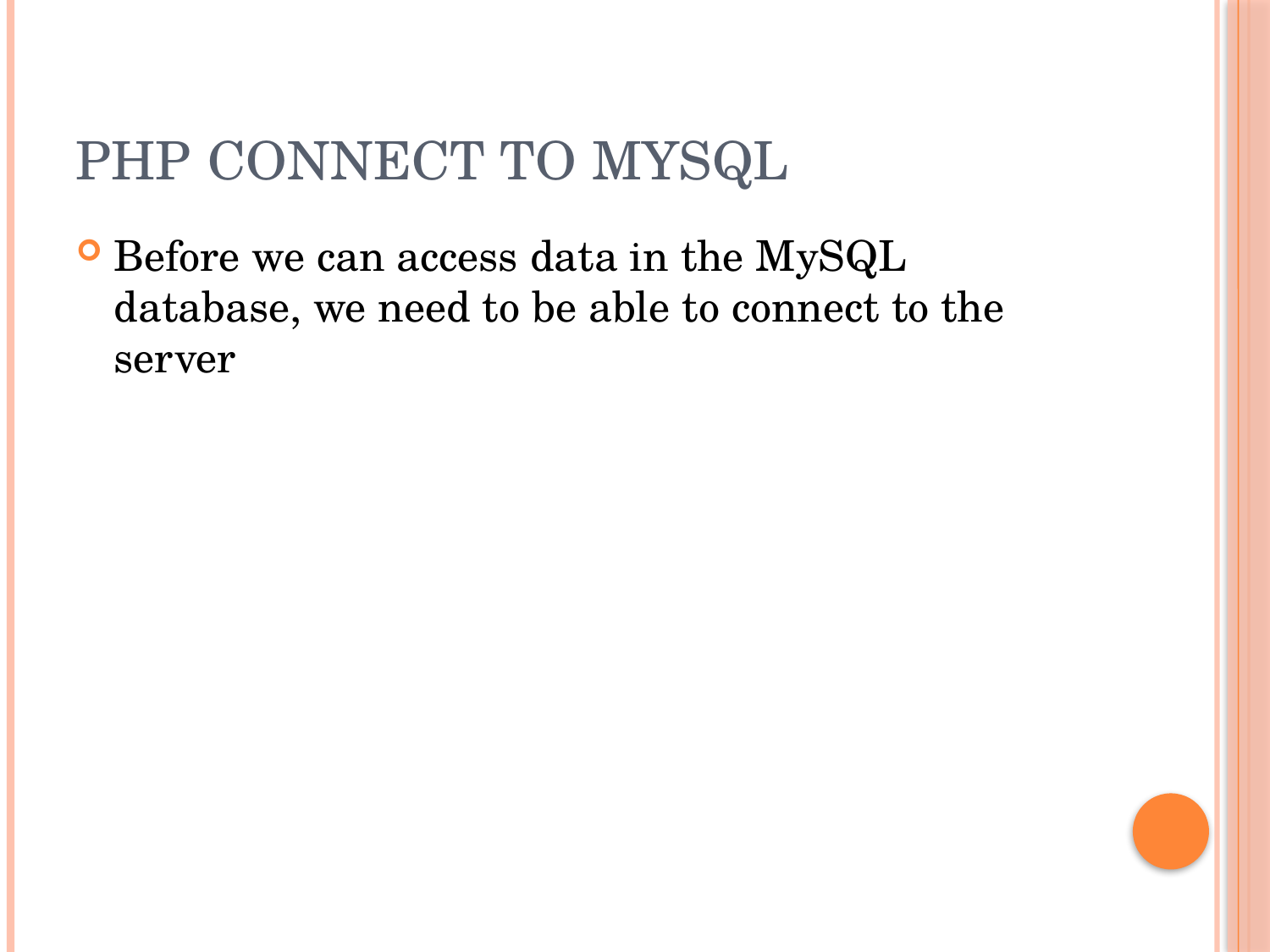

# PHP Connect to MySQL
Before we can access data in the MySQL database, we need to be able to connect to the server